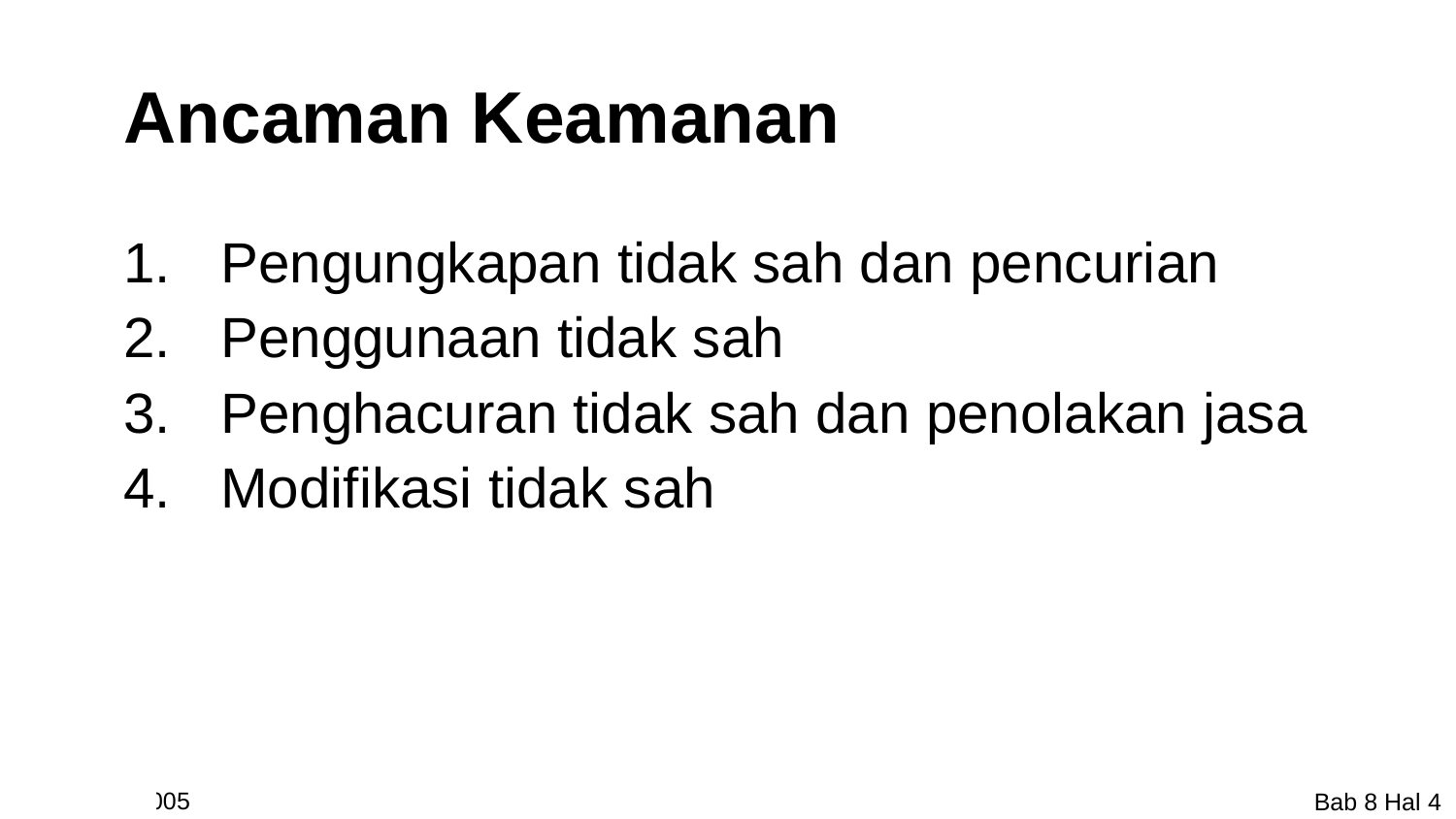

# Ancaman Keamanan
Pengungkapan tidak sah dan pencurian
Penggunaan tidak sah
Penghacuran tidak sah dan penolakan jasa
Modifikasi tidak sah